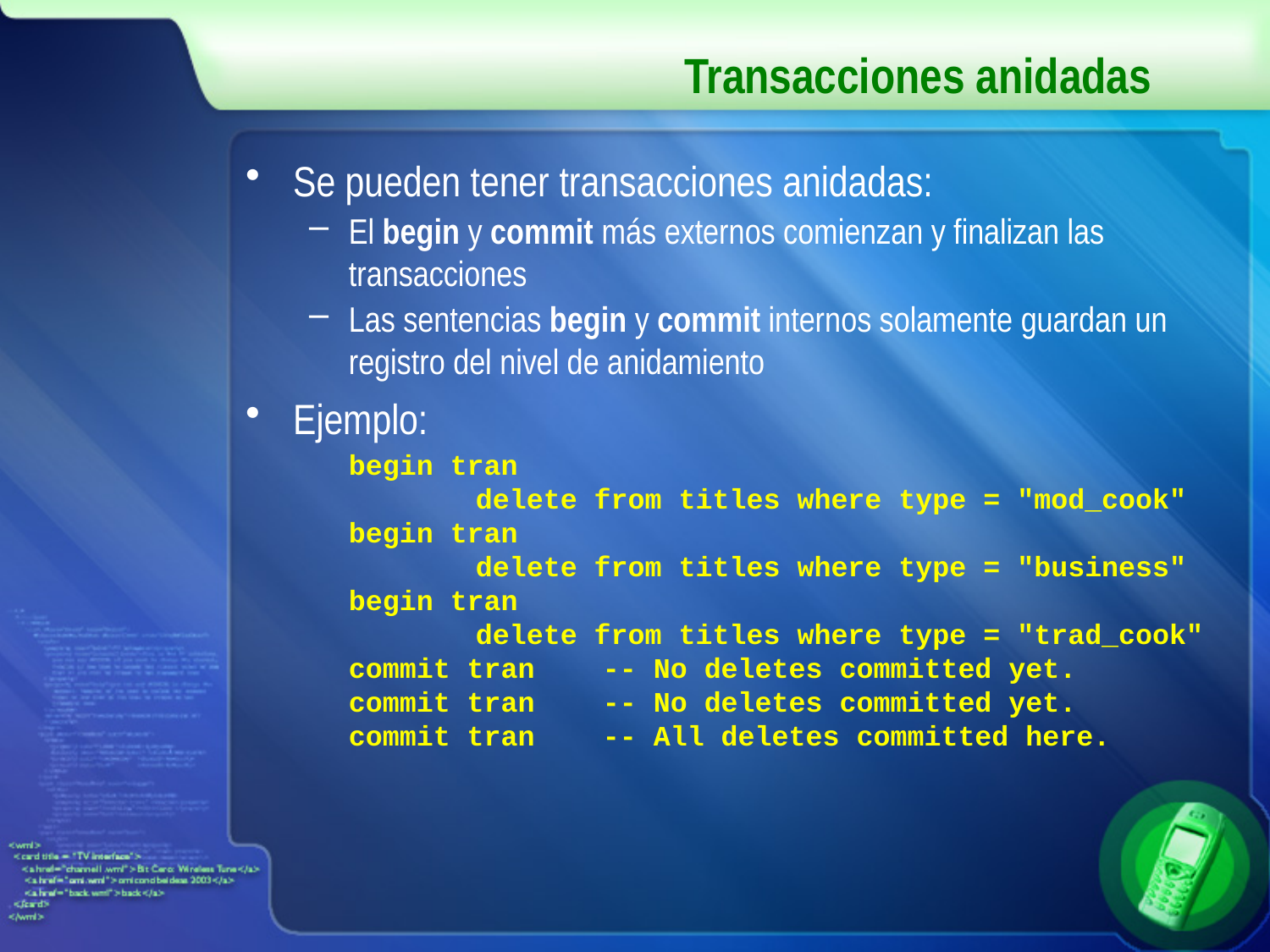

# Transacciones anidadas
Se pueden tener transacciones anidadas:
El begin y commit más externos comienzan y finalizan las transacciones
Las sentencias begin y commit internos solamente guardan un registro del nivel de anidamiento
Ejemplo:
	begin tran
		delete from titles where type = "mod_cook"
	begin tran
		delete from titles where type = "business"
	begin tran
		delete from titles where type = "trad_cook"
	commit tran	-- No deletes committed yet.
	commit tran	-- No deletes committed yet.
	commit tran	-- All deletes committed here.